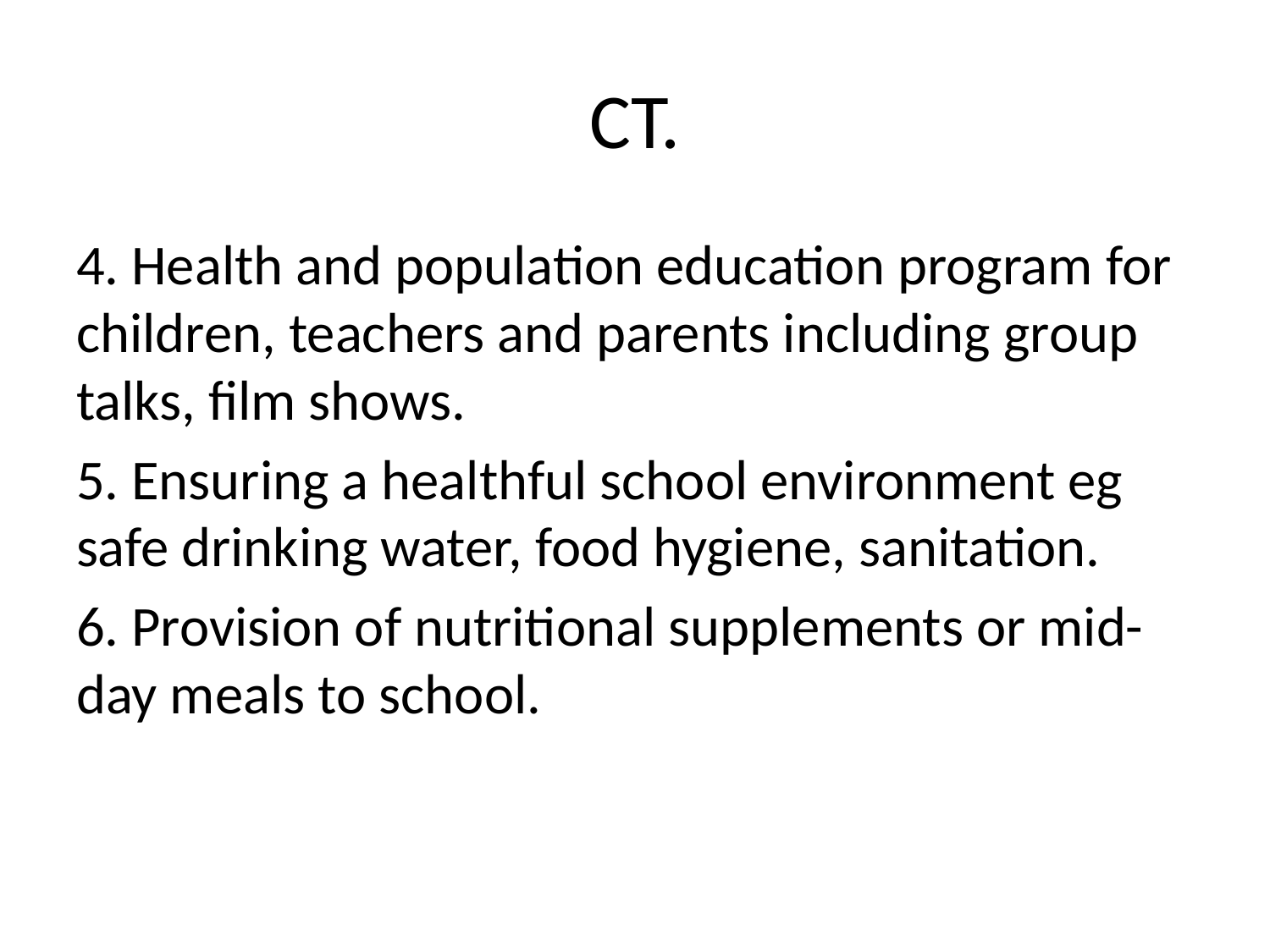

# CT.
4. Health and population education program for children, teachers and parents including group talks, film shows.
5. Ensuring a healthful school environment eg safe drinking water, food hygiene, sanitation.
6. Provision of nutritional supplements or mid-day meals to school.